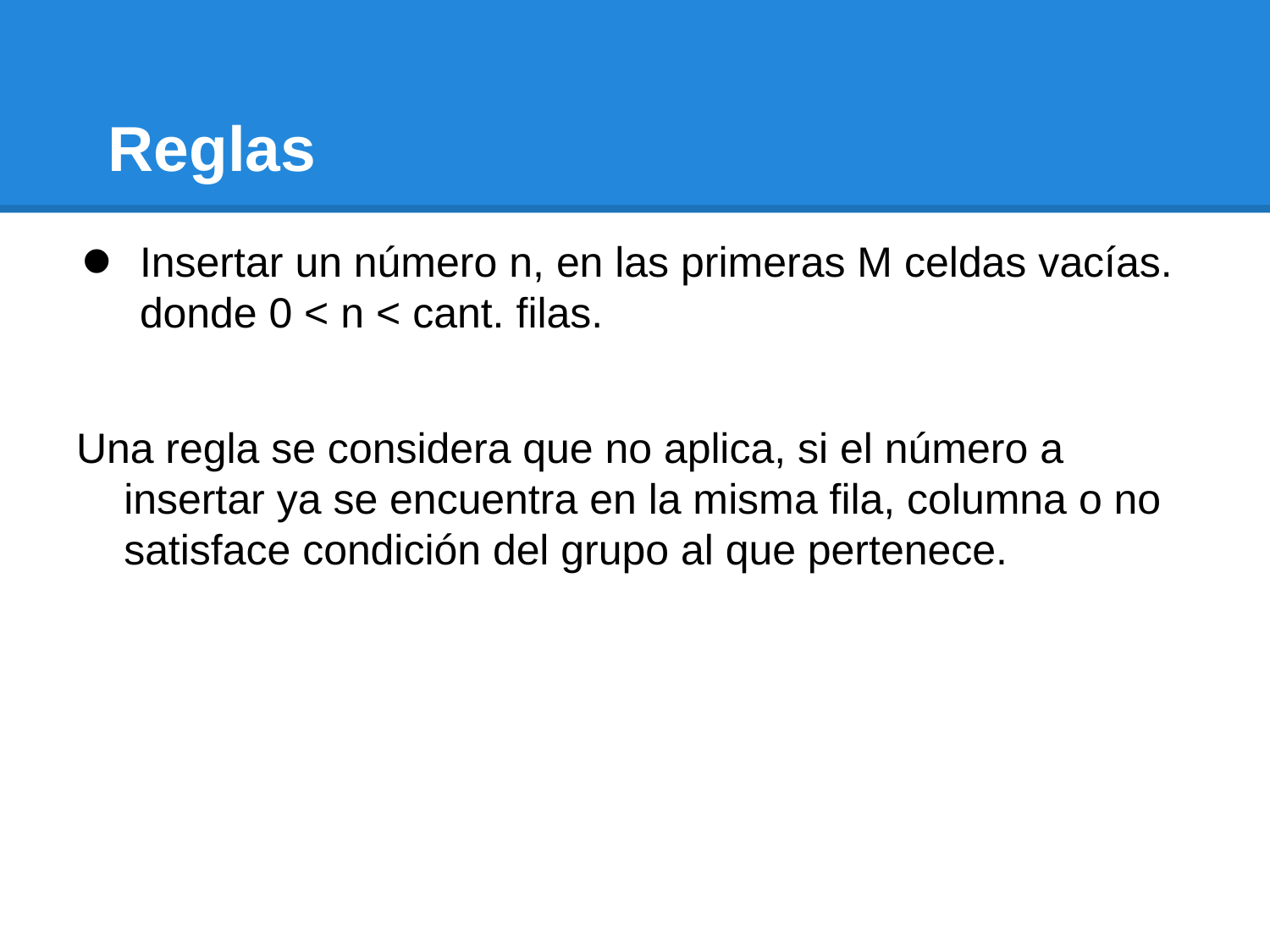

# Reglas
Insertar un número n, en las primeras M celdas vacías. donde 0 < n < cant. filas.

Una regla se considera que no aplica, si el número a insertar ya se encuentra en la misma fila, columna o no satisface condición del grupo al que pertenece.